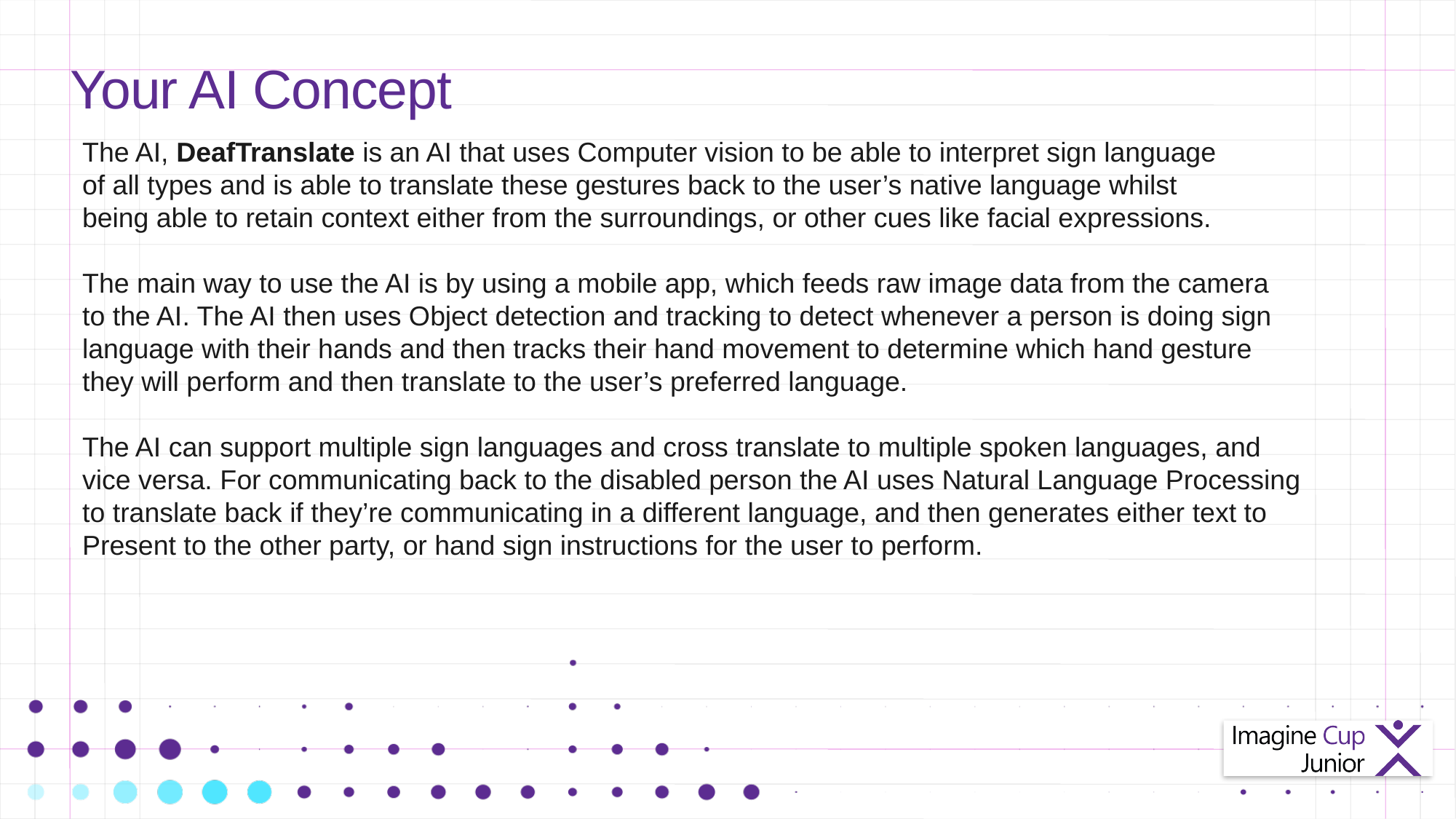

# Your AI Concept
The AI, DeafTranslate is an AI that uses Computer vision to be able to interpret sign language
of all types and is able to translate these gestures back to the user’s native language whilst
being able to retain context either from the surroundings, or other cues like facial expressions.

The main way to use the AI is by using a mobile app, which feeds raw image data from the camera
to the AI. The AI then uses Object detection and tracking to detect whenever a person is doing sign
language with their hands and then tracks their hand movement to determine which hand gesture
they will perform and then translate to the user’s preferred language.

The AI can support multiple sign languages and cross translate to multiple spoken languages, and
vice versa. For communicating back to the disabled person the AI uses Natural Language Processing
to translate back if they’re communicating in a different language, and then generates either text to
Present to the other party, or hand sign instructions for the user to perform.